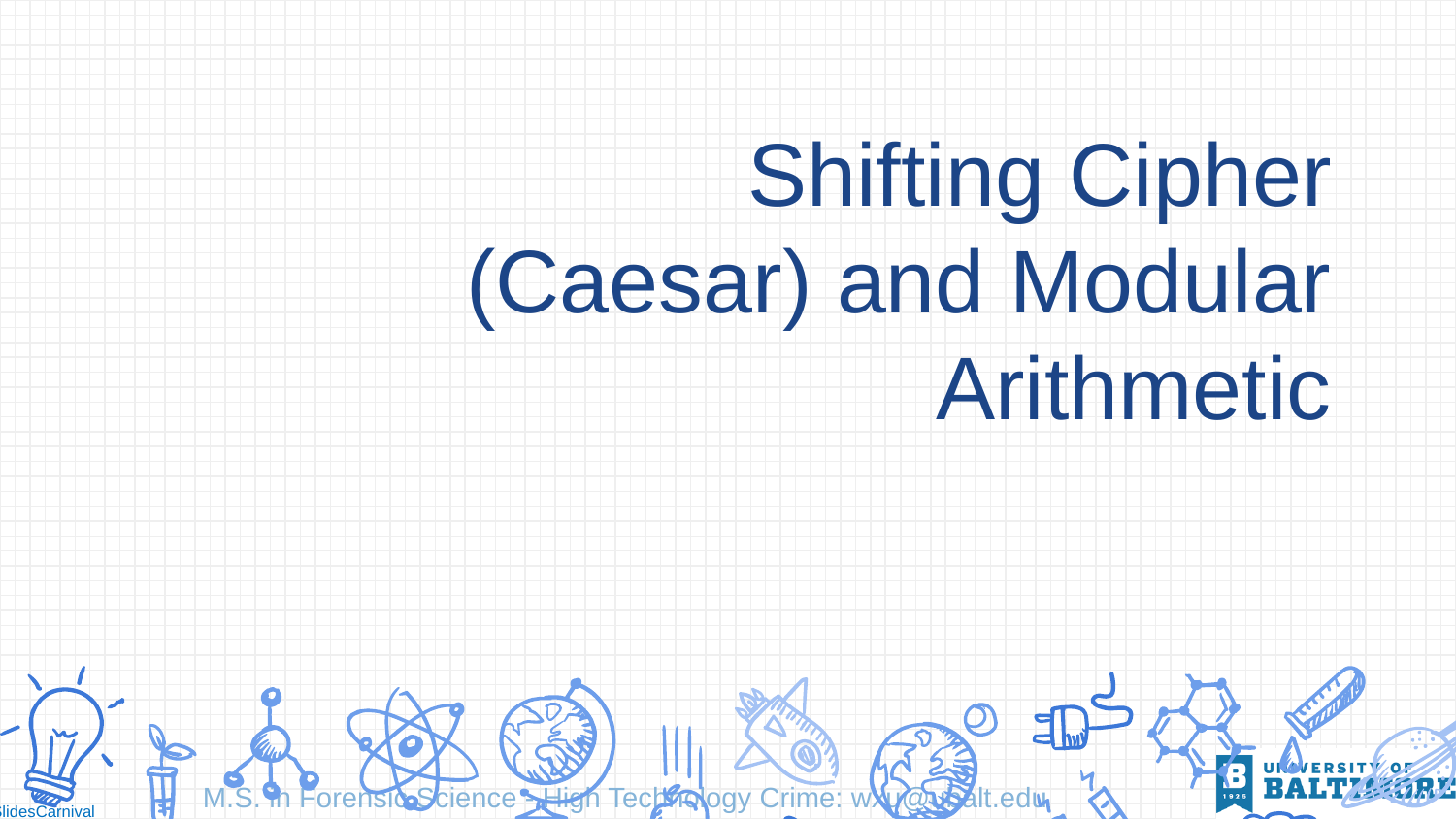

# Shifting Cipher (Caesar) and Modular Arithmetic